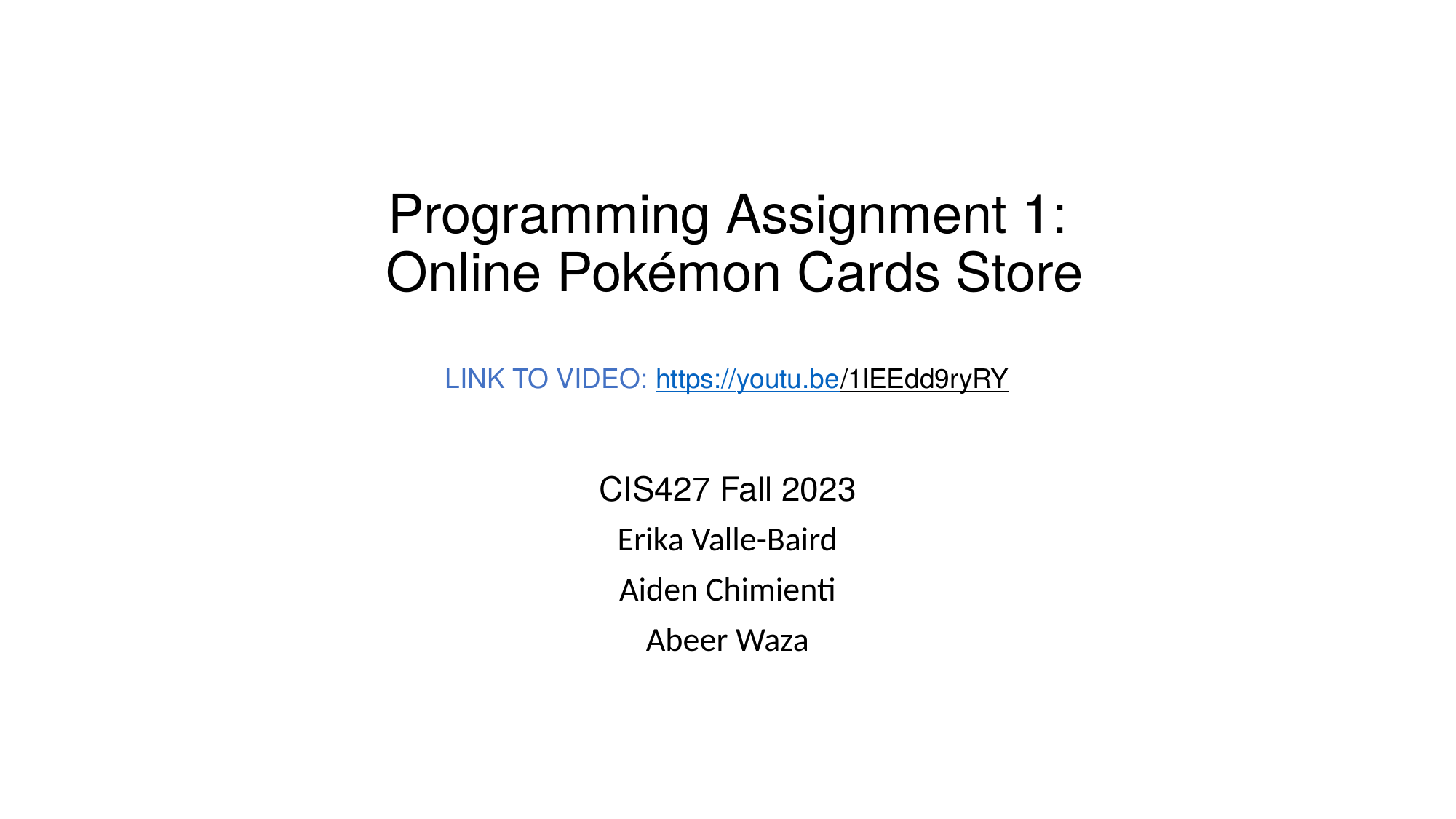

# Programming Assignment 1: Online Pokémon Cards Store LINK TO VIDEO: https://youtu.be/1lEEdd9ryRY
CIS427 Fall 2023
Erika Valle-Baird
Aiden Chimienti
Abeer Waza